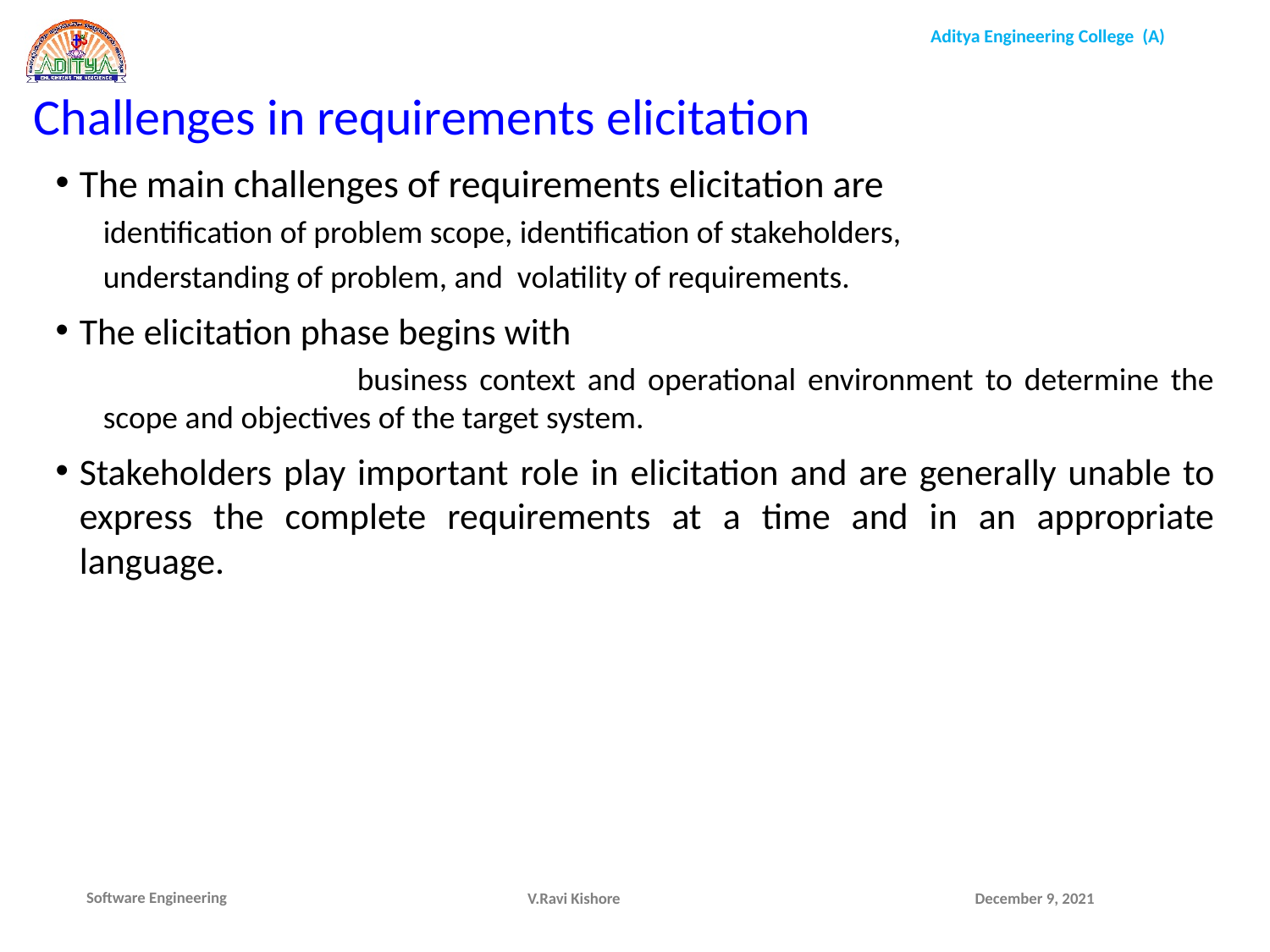

Challenges in requirements elicitation
The main challenges of requirements elicitation are
identification of problem scope, identification of stakeholders,
understanding of problem, and  volatility of requirements.
The elicitation phase begins with
		business context and operational environment to determine the scope and objectives of the target system.
Stakeholders play important role in elicitation and are generally unable to express the complete requirements at a time and in an appropriate language.

V.Ravi Kishore
December 9, 2021